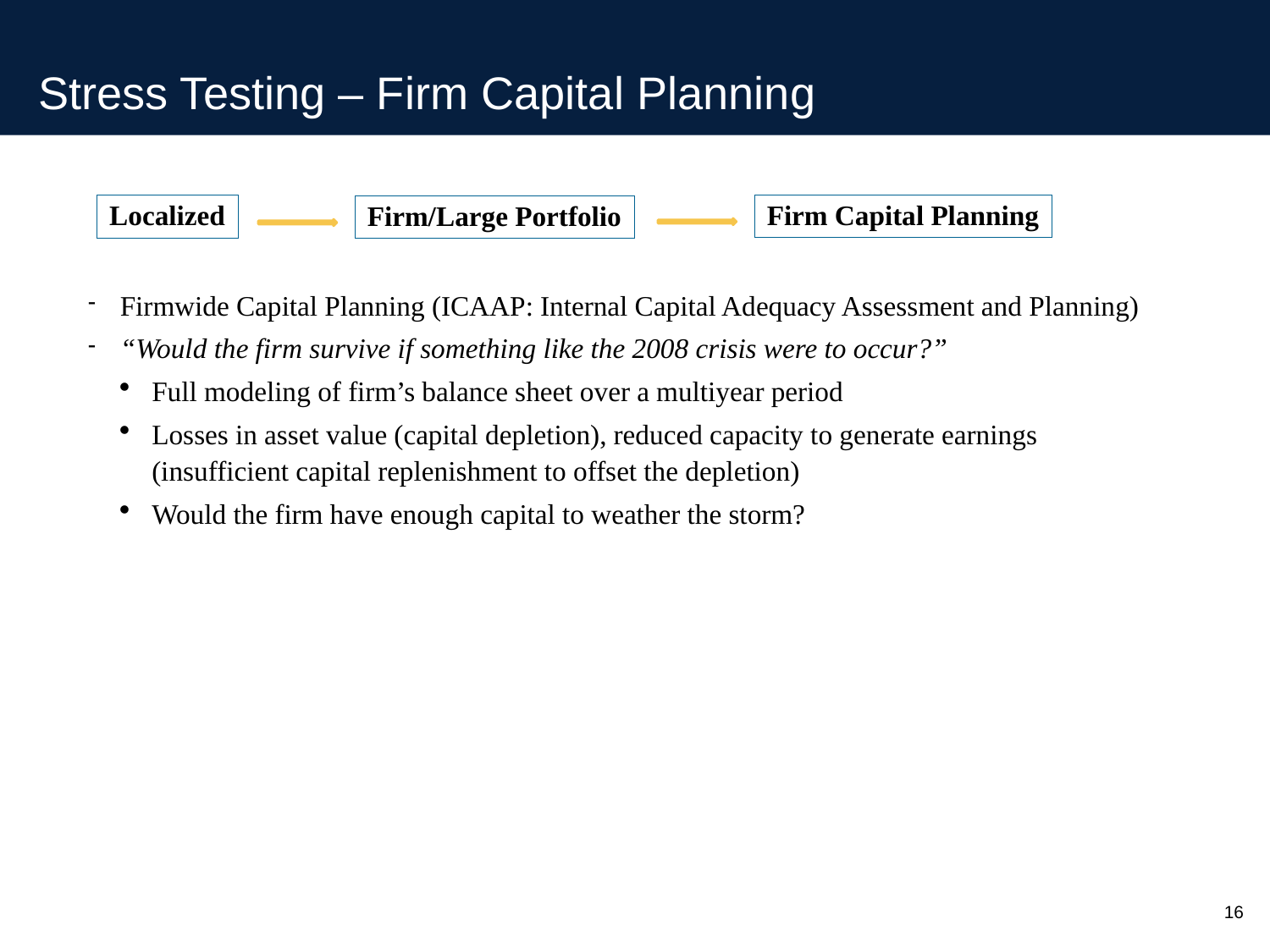

# Stress Testing – Firm Capital Planning

Firm Capital Planning
Localized
Firm/Large Portfolio

Firmwide Capital Planning (ICAAP: Internal Capital Adequacy Assessment and Planning)
“Would the firm survive if something like the 2008 crisis were to occur?”
Full modeling of firm’s balance sheet over a multiyear period
Losses in asset value (capital depletion), reduced capacity to generate earnings (insufficient capital replenishment to offset the depletion)
Would the firm have enough capital to weather the storm?

16